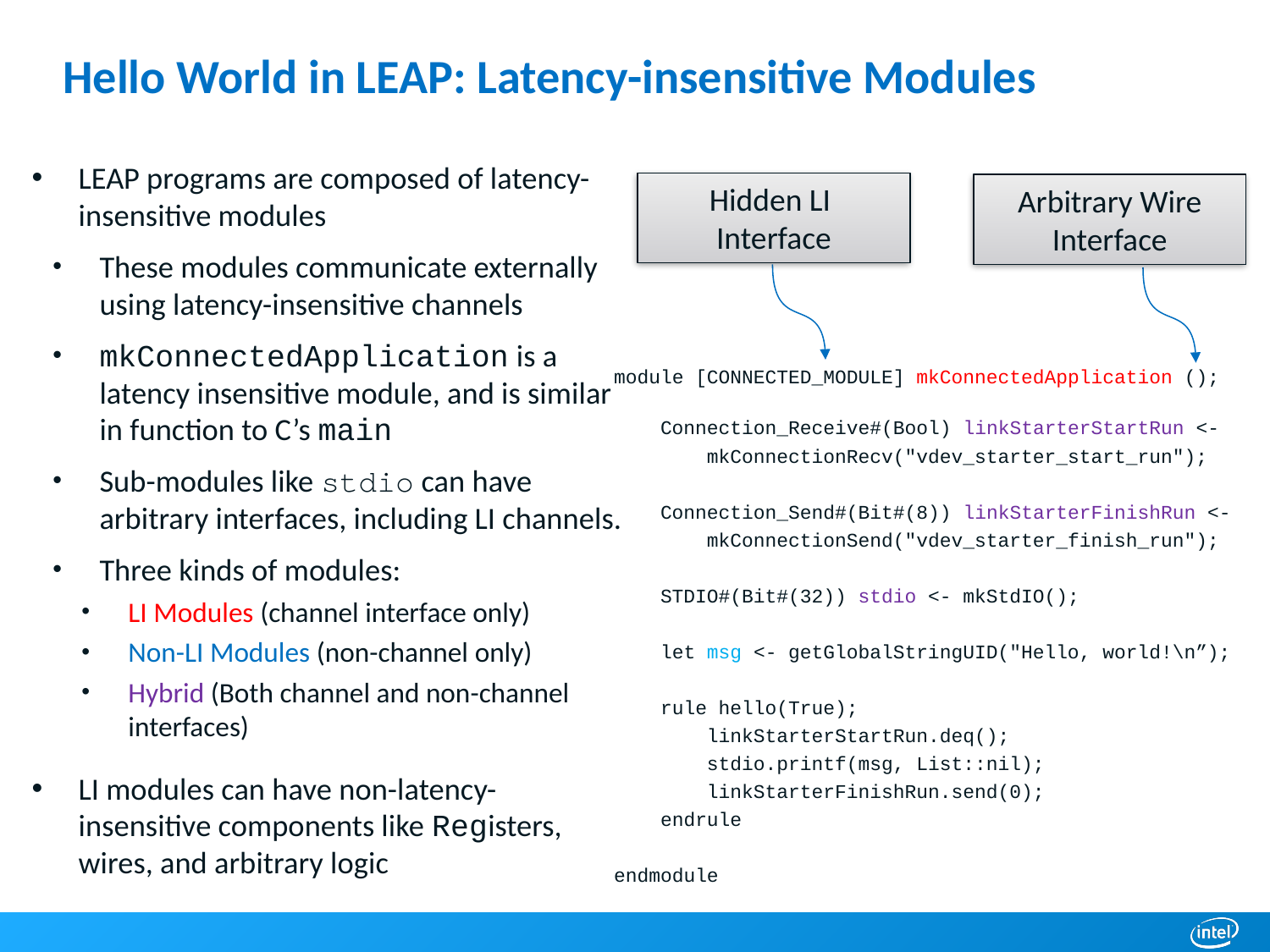

# Hello World in LEAP: Latency-insensitive Modules
LEAP programs are composed of latency-insensitive modules
These modules communicate externally using latency-insensitive channels
mkConnectedApplication is a latency insensitive module, and is similar in function to C’s main
Sub-modules like stdio can have arbitrary interfaces, including LI channels.
Three kinds of modules:
LI Modules (channel interface only)
Non-LI Modules (non-channel only)
Hybrid (Both channel and non-channel interfaces)
LI modules can have non-latency-insensitive components like Registers, wires, and arbitrary logic

Hidden LI
Interface
Arbitrary Wire Interface
module [CONNECTED_MODULE] mkConnectedApplication ();
    Connection_Receive#(Bool) linkStarterStartRun <-
        mkConnectionRecv("vdev_starter_start_run");

    Connection_Send#(Bit#(8)) linkStarterFinishRun <-
        mkConnectionSend("vdev_starter_finish_run");

    STDIO#(Bit#(32)) stdio <- mkStdIO();
    let msg <- getGlobalStringUID("Hello, world!\n”);
    rule hello(True);
        linkStarterStartRun.deq();
        stdio.printf(msg, List::nil);
        linkStarterFinishRun.send(0);       
    endrule

endmodule